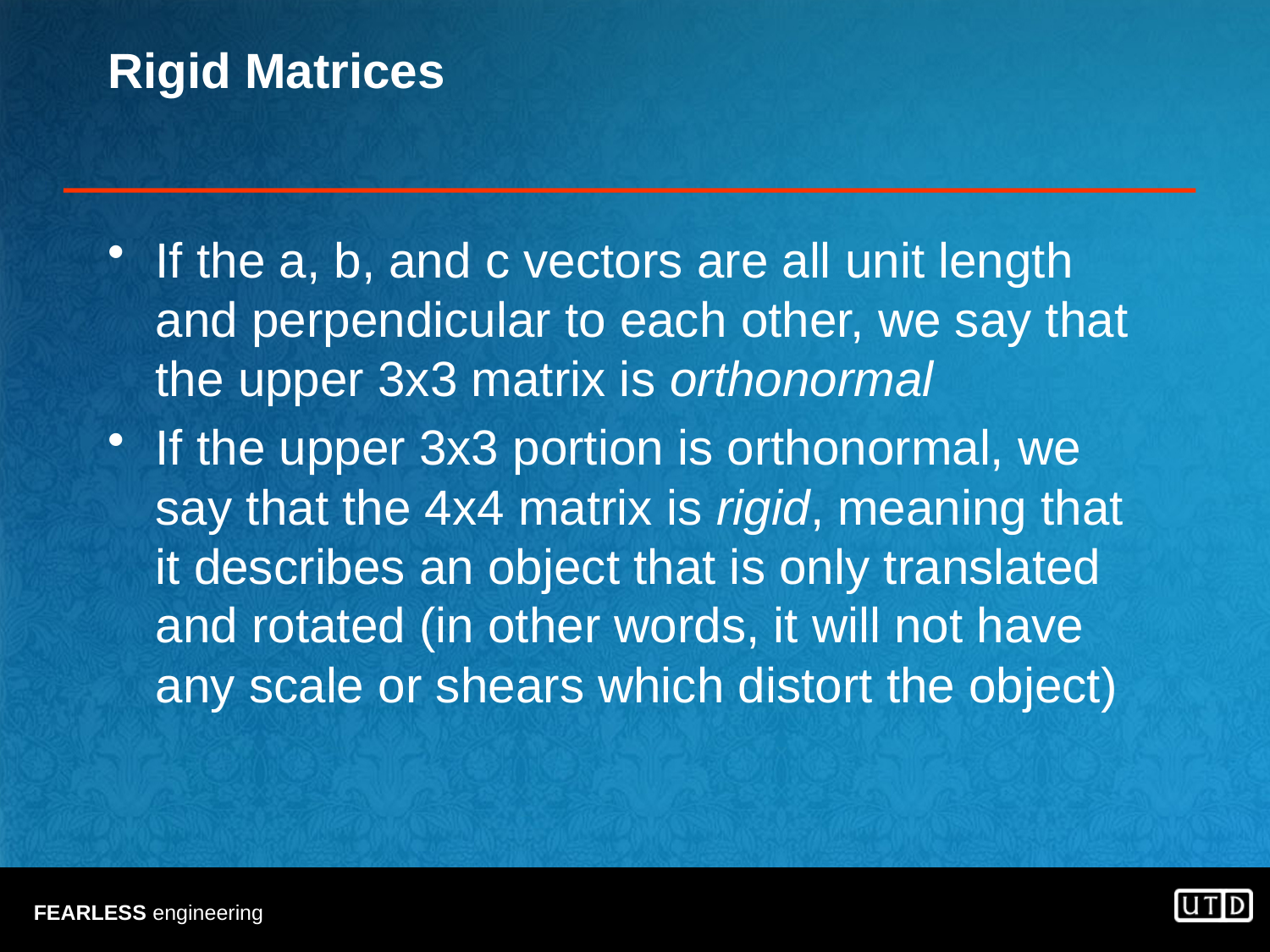

# Rigid Matrices

If the a, b, and c vectors are all unit length and perpendicular to each other, we say that the upper 3x3 matrix is orthonormal
If the upper 3x3 portion is orthonormal, we say that the 4x4 matrix is rigid, meaning that it describes an object that is only translated and rotated (in other words, it will not have any scale or shears which distort the object)